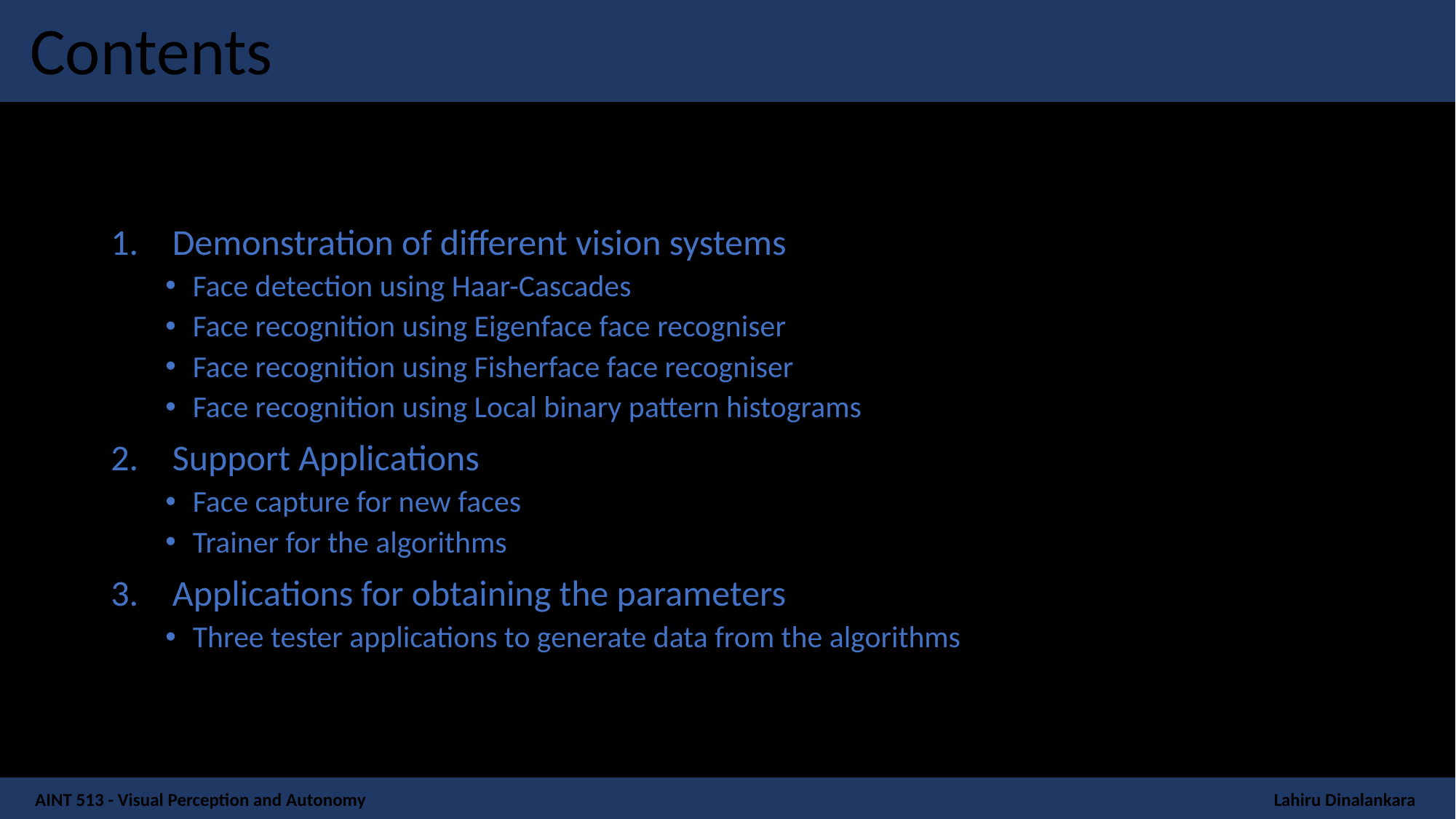

# Contents
Demonstration of different vision systems
Face detection using Haar-Cascades
Face recognition using Eigenface face recogniser
Face recognition using Fisherface face recogniser
Face recognition using Local binary pattern histograms
Support Applications
Face capture for new faces
Trainer for the algorithms
Applications for obtaining the parameters
Three tester applications to generate data from the algorithms
AINT 513 - Visual Perception and Autonomy                                                                                                                                                                                                                          Lahiru Dinalankara